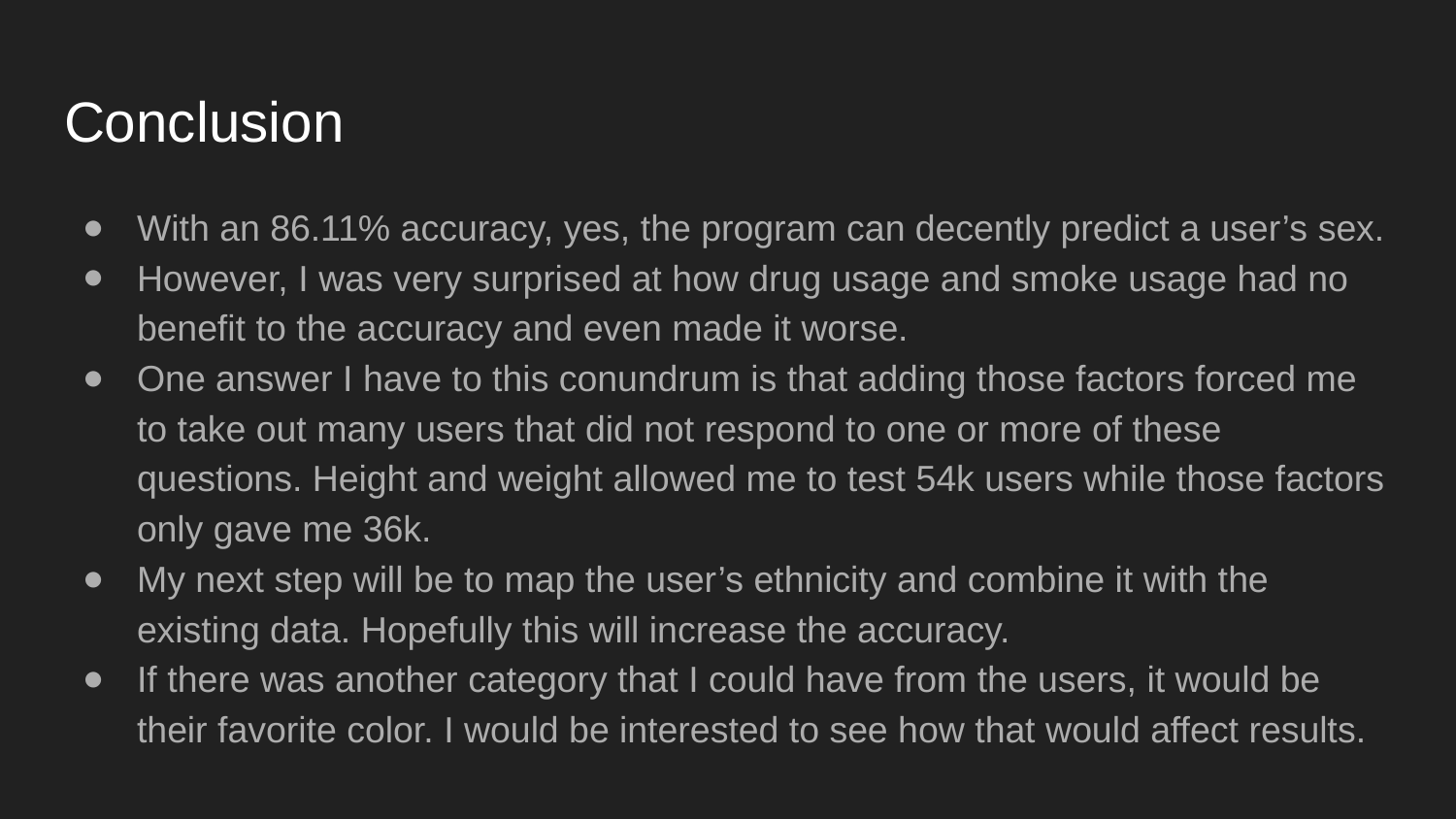

# Conclusion
With an 86.11% accuracy, yes, the program can decently predict a user’s sex.
However, I was very surprised at how drug usage and smoke usage had no benefit to the accuracy and even made it worse.
One answer I have to this conundrum is that adding those factors forced me to take out many users that did not respond to one or more of these questions. Height and weight allowed me to test 54k users while those factors only gave me 36k.
My next step will be to map the user’s ethnicity and combine it with the existing data. Hopefully this will increase the accuracy.
If there was another category that I could have from the users, it would be their favorite color. I would be interested to see how that would affect results.